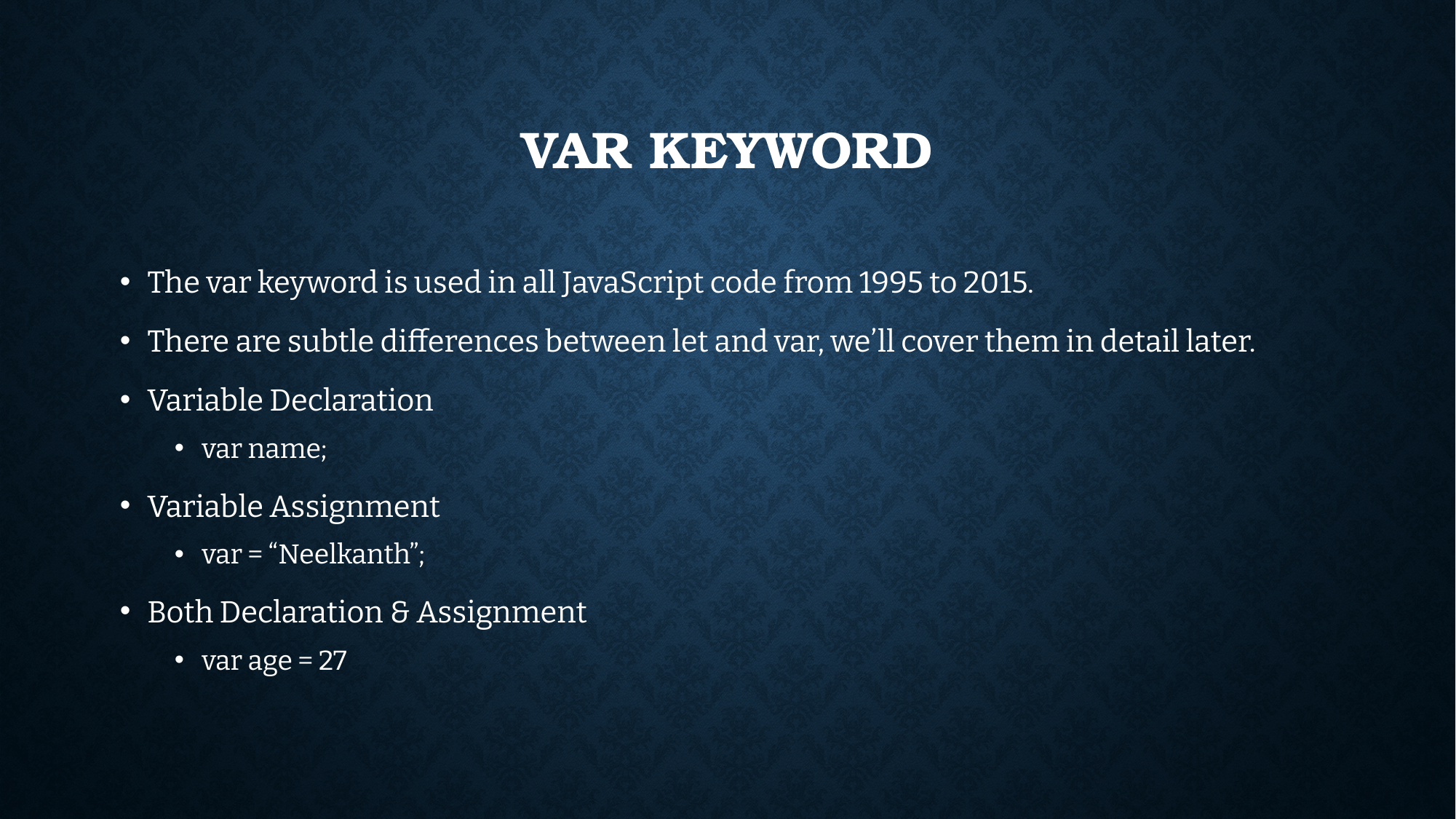

# Var Keyword
The var keyword is used in all JavaScript code from 1995 to 2015.
There are subtle differences between let and var, we’ll cover them in detail later.
Variable Declaration
var name;
Variable Assignment
var = “Neelkanth”;
Both Declaration & Assignment
var age = 27